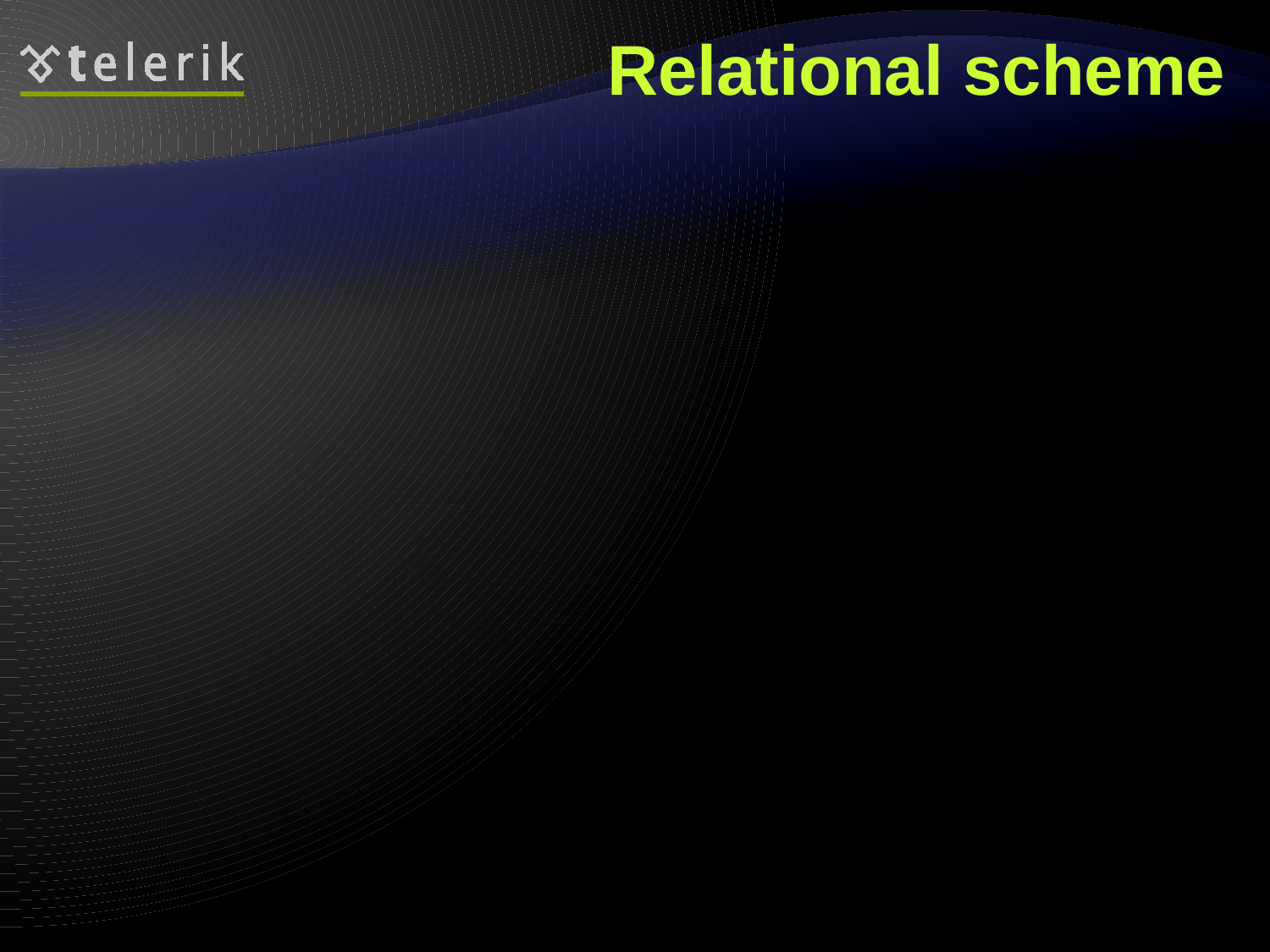

# Relational scheme
Relational scheme of a DB is called the collection of:
All the schemes of all the tables
Relations between the tables
The relational scheme describe the structure of a database
Doesn't contain data, but metadata
Relational schemes are graphically displayed through Entity/Relationship diagrams (E/R Diagrams)